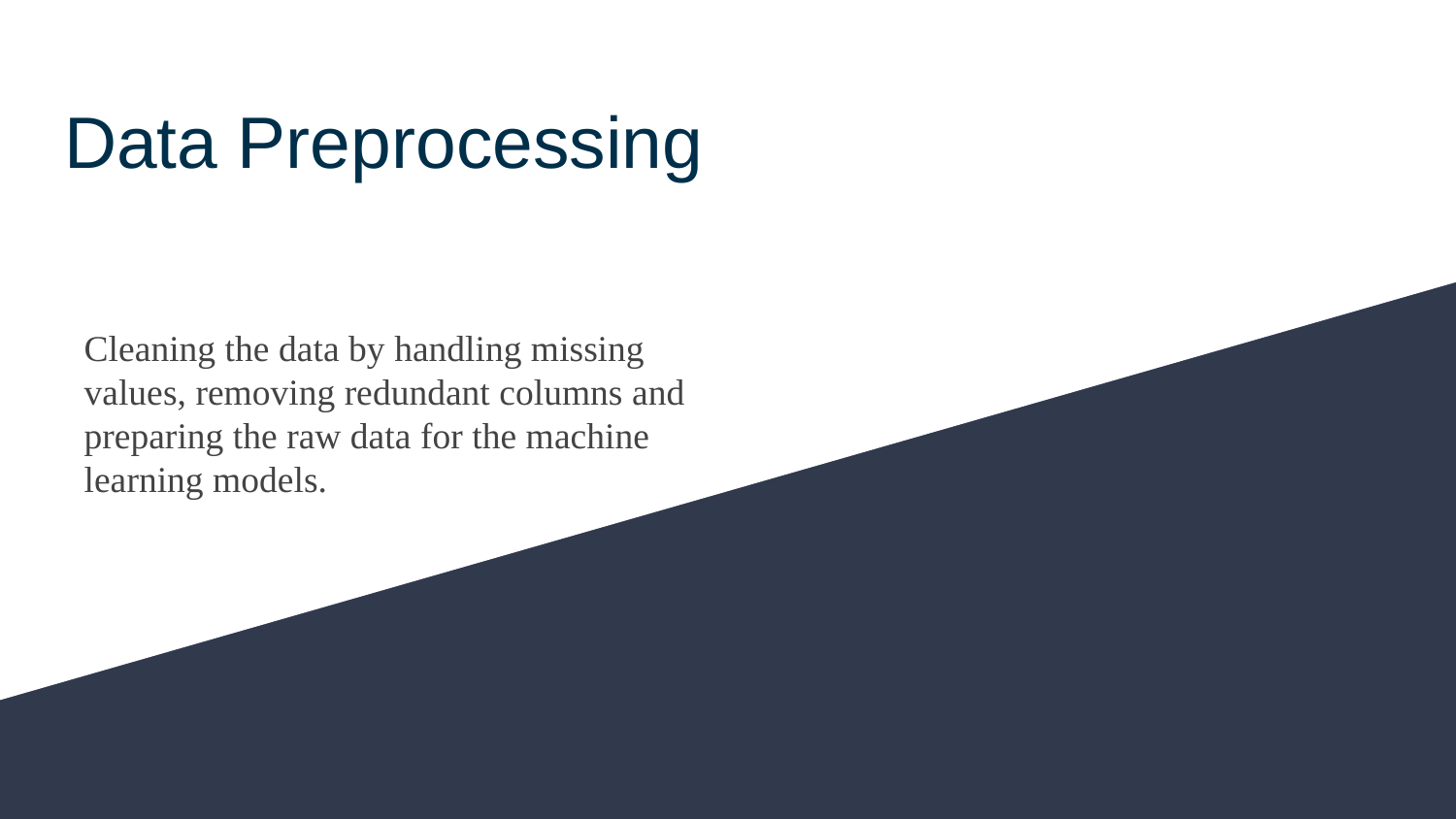

# Data Preprocessing
Cleaning the data by handling missing values, removing redundant columns and preparing the raw data for the machine learning models.